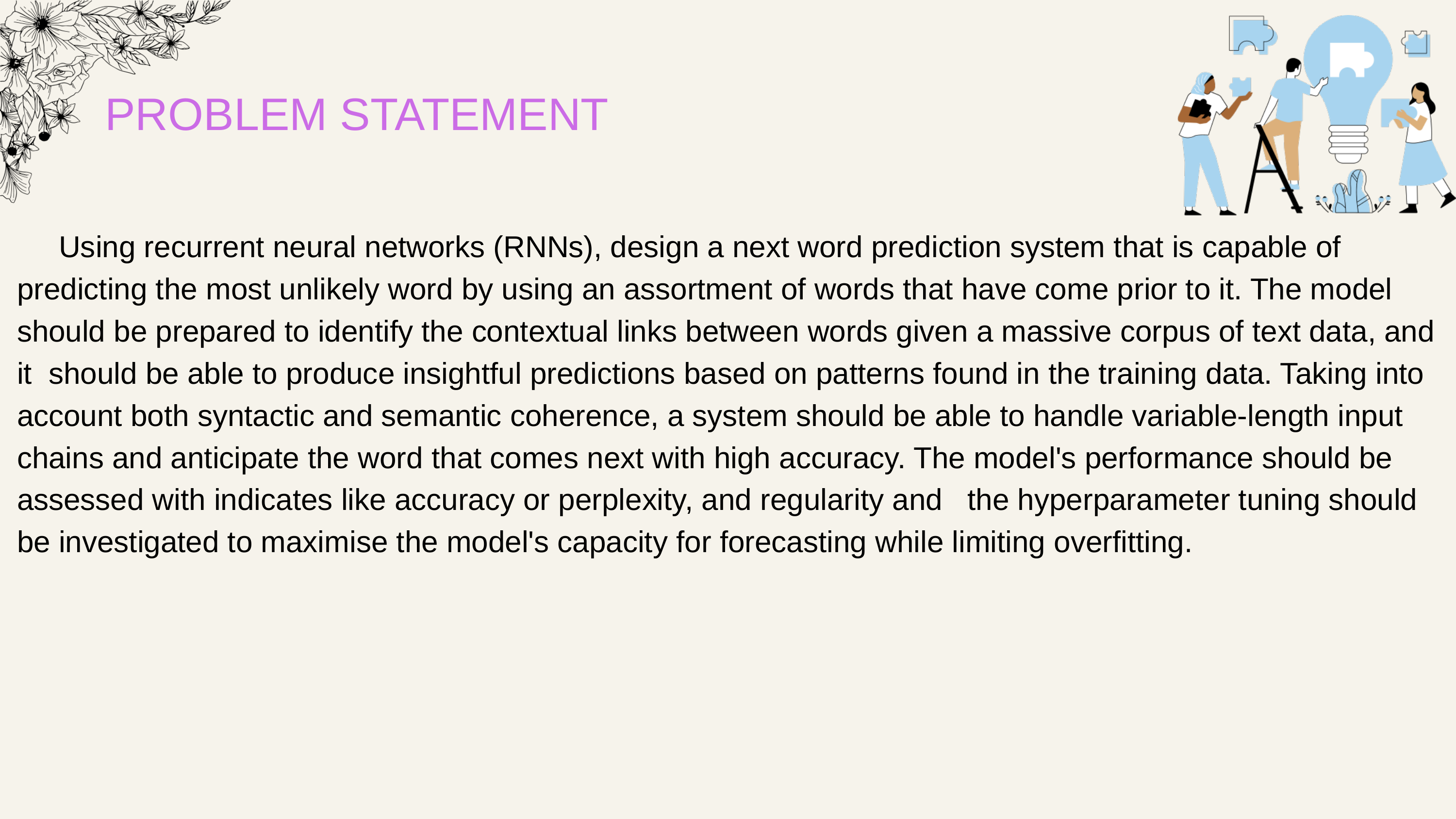

PROBLEM STATEMENT
     Using recurrent neural networks (RNNs), design a next word prediction system that is capable of predicting the most unlikely word by using an assortment of words that have come prior to it. The model should be prepared to identify the contextual links between words given a massive corpus of text data, and it  should be able to produce insightful predictions based on patterns found in the training data. Taking into account both syntactic and semantic coherence, a system should be able to handle variable-length input chains and anticipate the word that comes next with high accuracy. The model's performance should be assessed with indicates like accuracy or perplexity, and regularity and   the hyperparameter tuning should be investigated to maximise the model's capacity for forecasting while limiting overfitting.